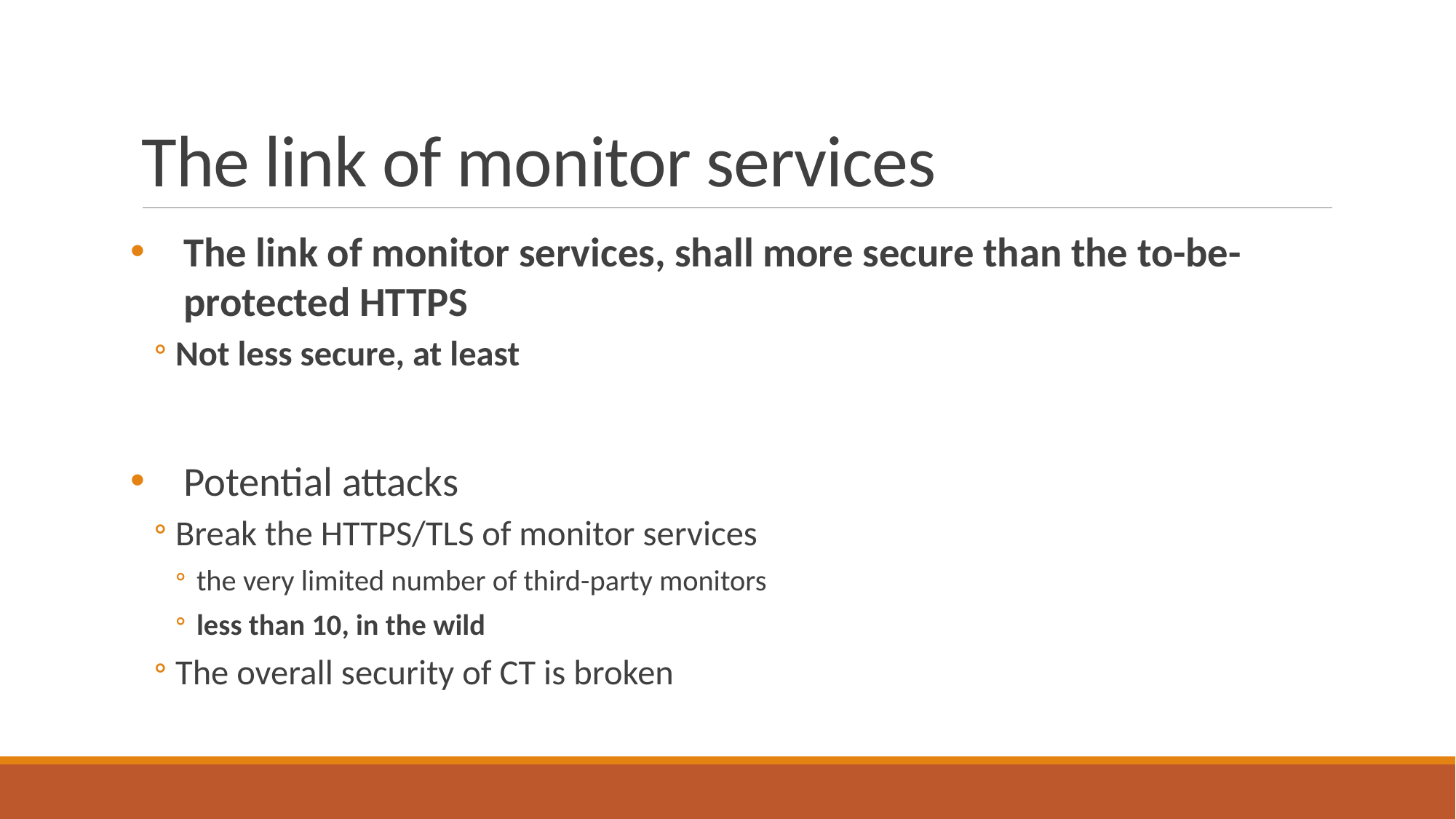

# The link of monitor services
The link of monitor services, shall more secure than the to-be-protected HTTPS
Not less secure, at least

Potential attacks
Break the HTTPS/TLS of monitor services
the very limited number of third-party monitors
less than 10, in the wild
The overall security of CT is broken